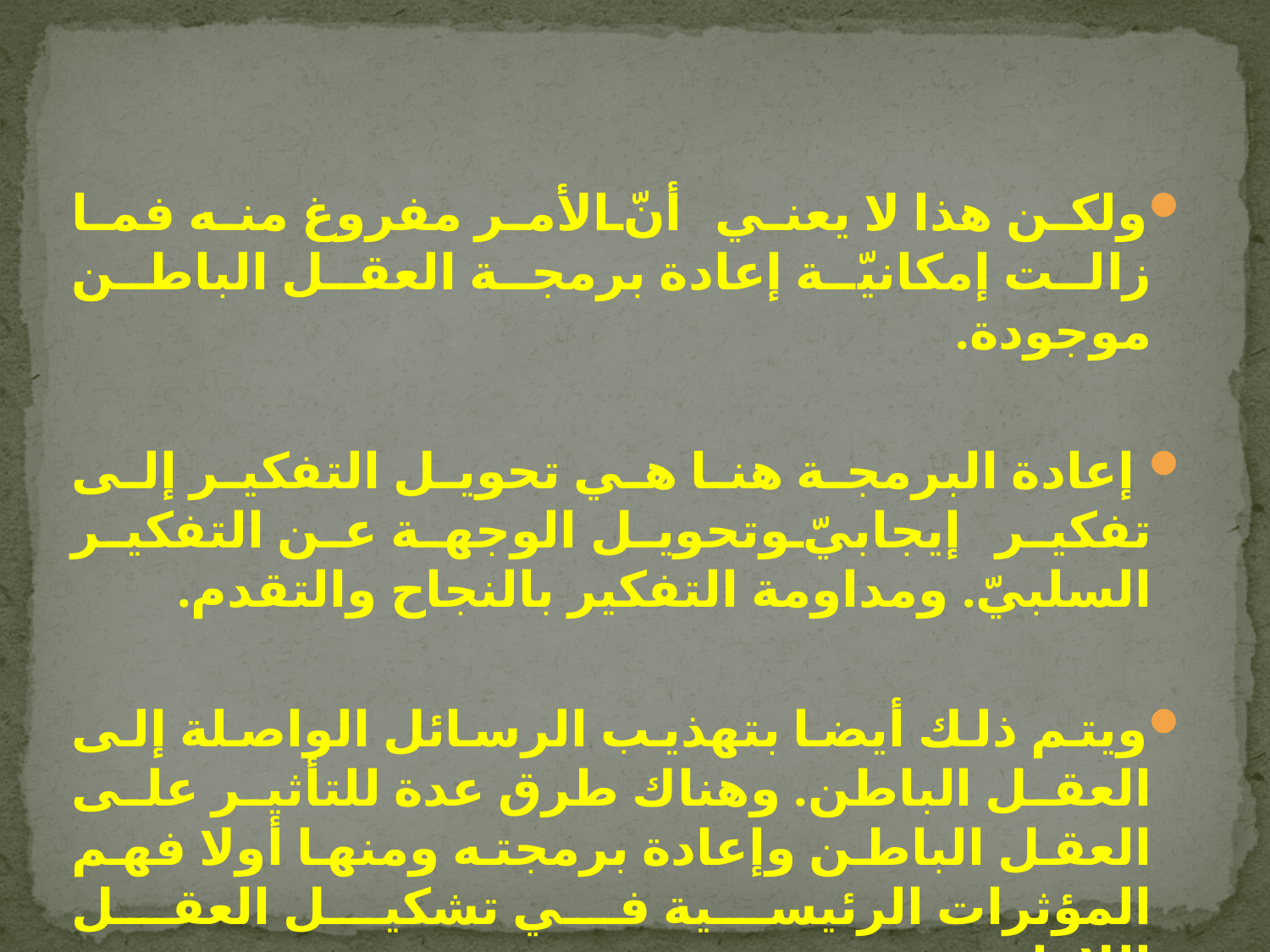

ولكن هذا لا يعني أنّ الأمر مفروغ منه فما زالت إمكانيّة إعادة برمجة العقل الباطن موجودة.

 إعادة البرمجة هنا هي تحويل التفكير إلى تفكير إيجابيّ وتحويل الوجهة عن التفكير السلبيّ. ومداومة التفكير بالنجاح والتقدم.

ويتم ذلك أيضا بتهذيب الرسائل الواصلة إلى العقل الباطن. وهناك طرق عدة للتأثير على العقل الباطن وإعادة برمجته ومنها أولا فهم المؤثرات الرئيسية في تشكيل العقل اللاواعي.